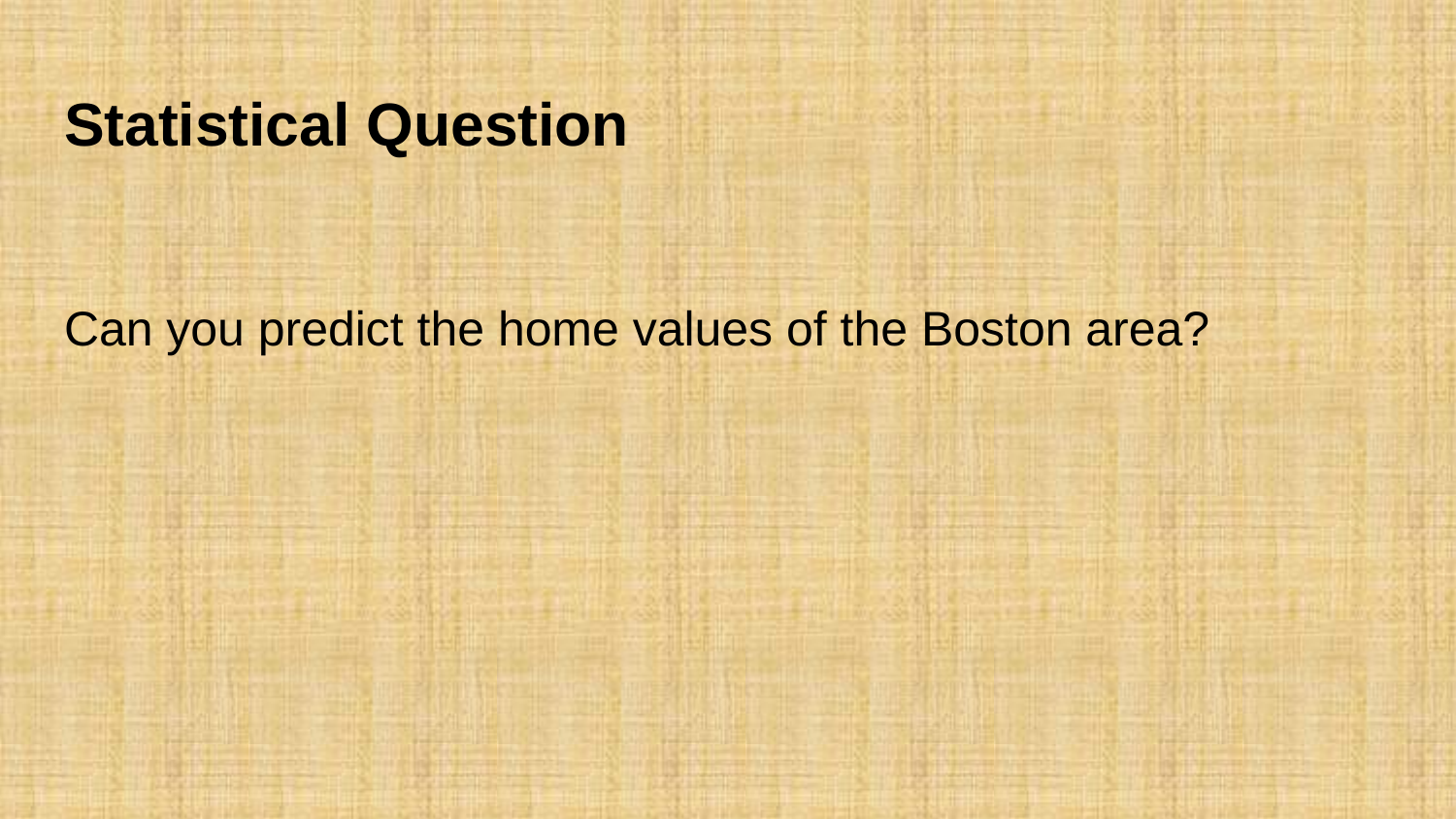

# Statistical Question

Can you predict the home values of the Boston area?